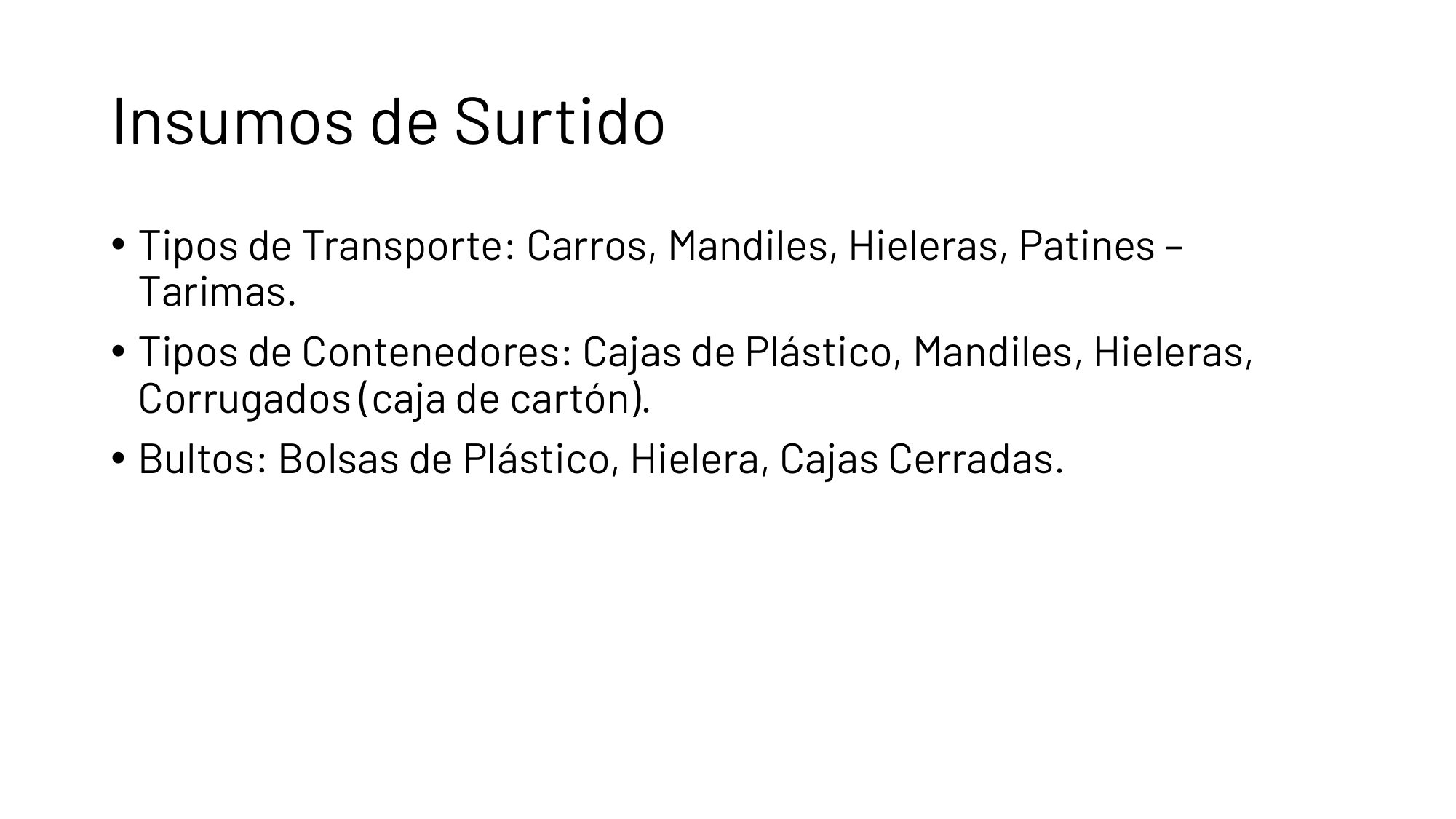

# Insumos de Surtido
Tipos de Transporte: Carros, Mandiles, Hieleras, Patines – Tarimas.
Tipos de Contenedores: Cajas de Plástico, Mandiles, Hieleras, Corrugados (caja de cartón).
Bultos: Bolsas de Plástico, Hielera, Cajas Cerradas.